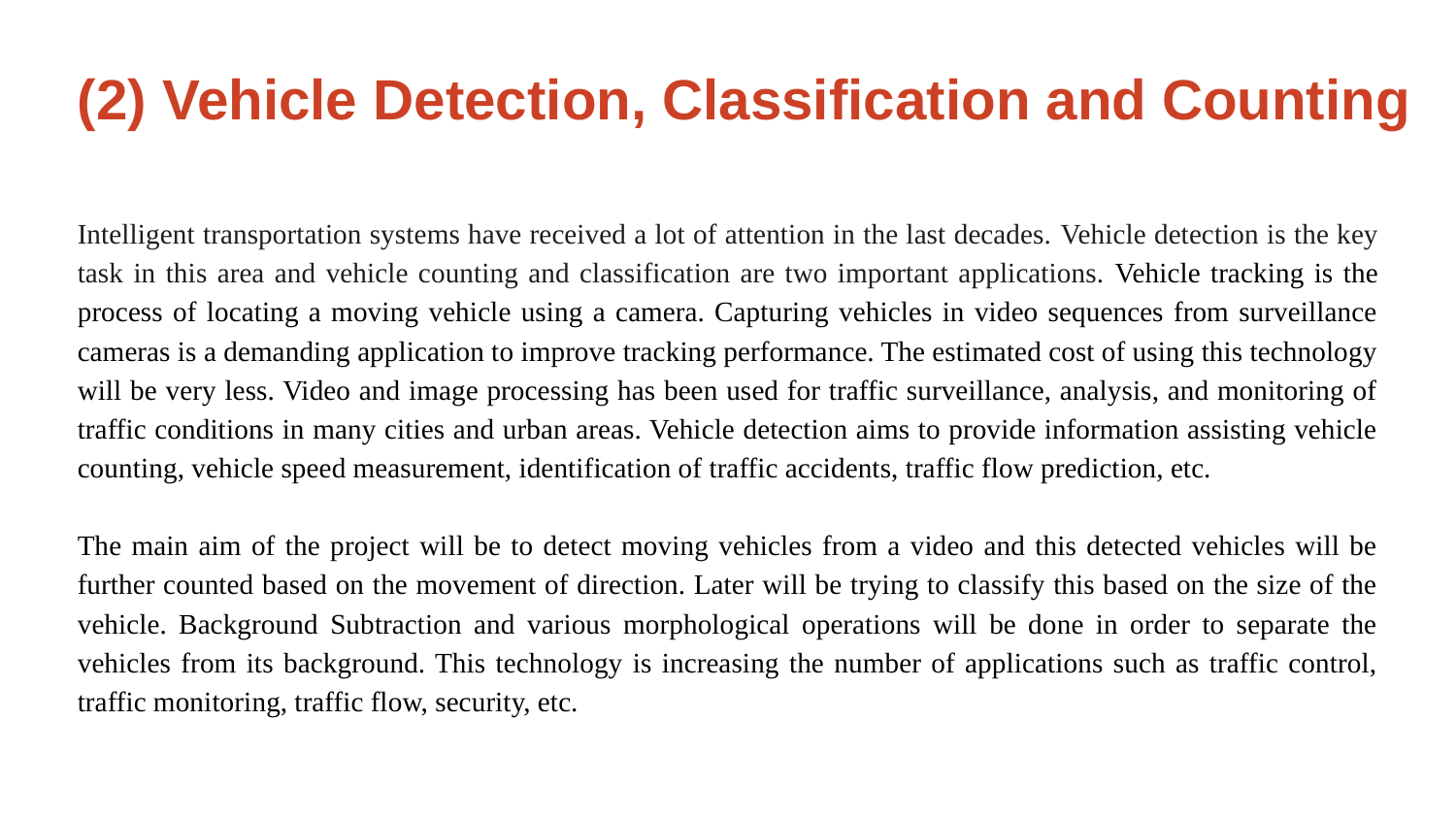

(2) Vehicle Detection, Classification and Counting
Intelligent transportation systems have received a lot of attention in the last decades. Vehicle detection is the key task in this area and vehicle counting and classification are two important applications. Vehicle tracking is the process of locating a moving vehicle using a camera. Capturing vehicles in video sequences from surveillance cameras is a demanding application to improve tracking performance. The estimated cost of using this technology will be very less. Video and image processing has been used for traffic surveillance, analysis, and monitoring of traffic conditions in many cities and urban areas. Vehicle detection aims to provide information assisting vehicle counting, vehicle speed measurement, identification of traffic accidents, traffic flow prediction, etc.

The main aim of the project will be to detect moving vehicles from a video and this detected vehicles will be further counted based on the movement of direction. Later will be trying to classify this based on the size of the vehicle. Background Subtraction and various morphological operations will be done in order to separate the vehicles from its background. This technology is increasing the number of applications such as traffic control, traffic monitoring, traffic flow, security, etc.